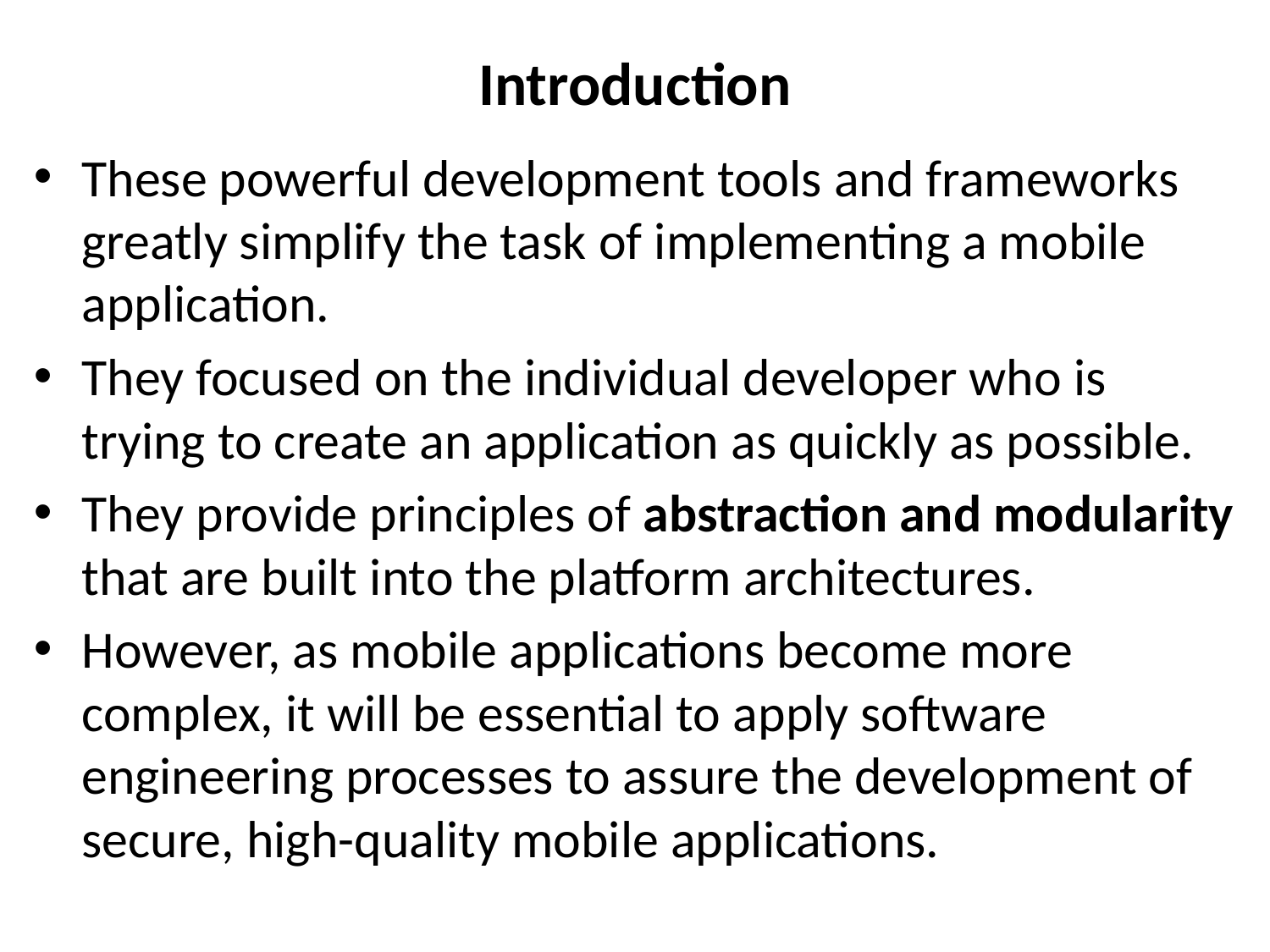

# Introduction
These powerful development tools and frameworks greatly simplify the task of implementing a mobile application.
They focused on the individual developer who is trying to create an application as quickly as possible.
They provide principles of abstraction and modularity that are built into the platform architectures.
However, as mobile applications become more complex, it will be essential to apply software engineering processes to assure the development of secure, high-quality mobile applications.